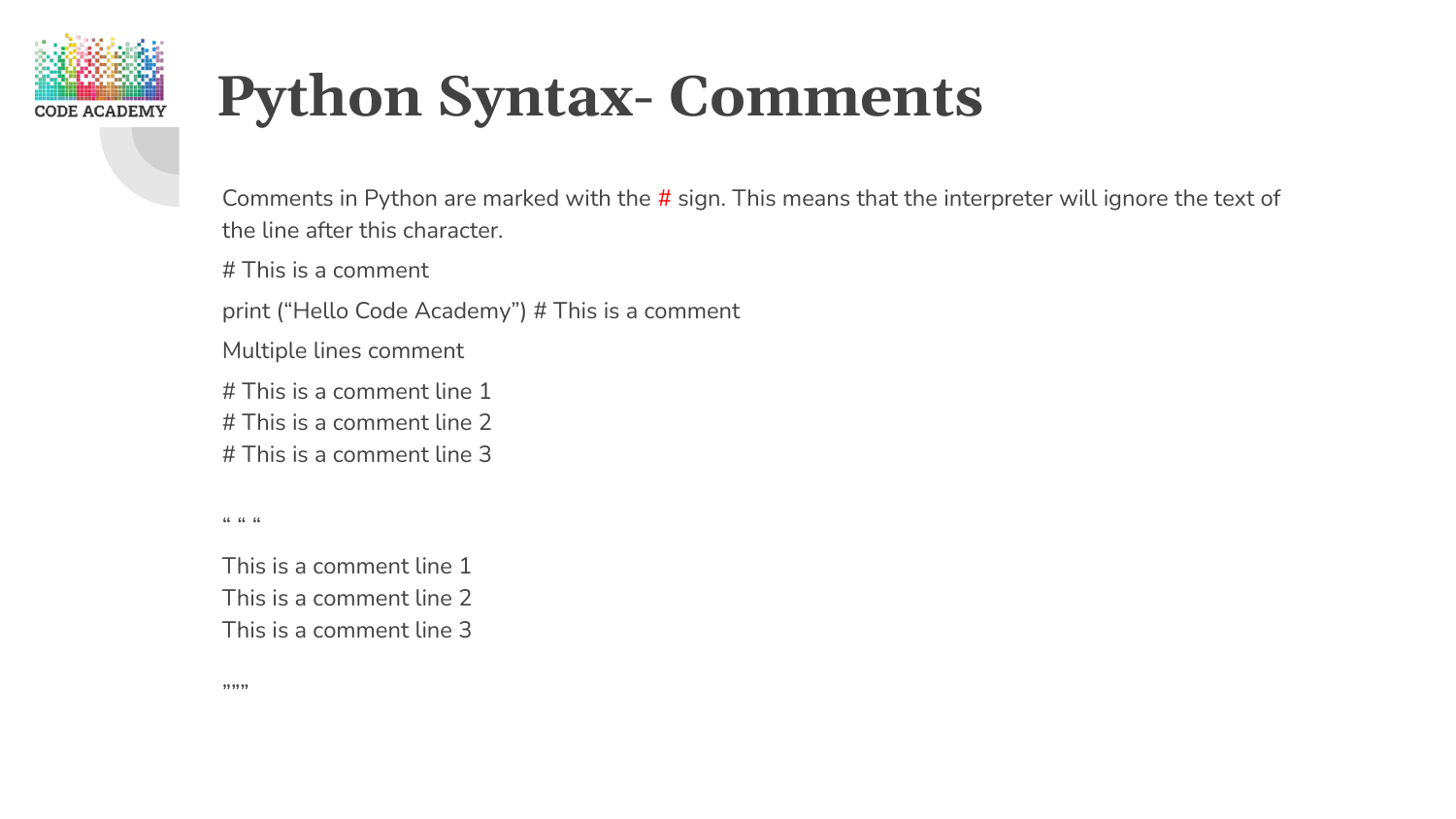

# Python Syntax- Comments
Comments in Python are marked with the # sign. This means that the interpreter will ignore the text of the line after this character.
# This is a comment
print (“Hello Code Academy”) # This is a comment
Multiple lines comment
# This is a comment line 1
# This is a comment line 2
# This is a comment line 3

“ “ “
This is a comment line 1
This is a comment line 2
This is a comment line 3

”””